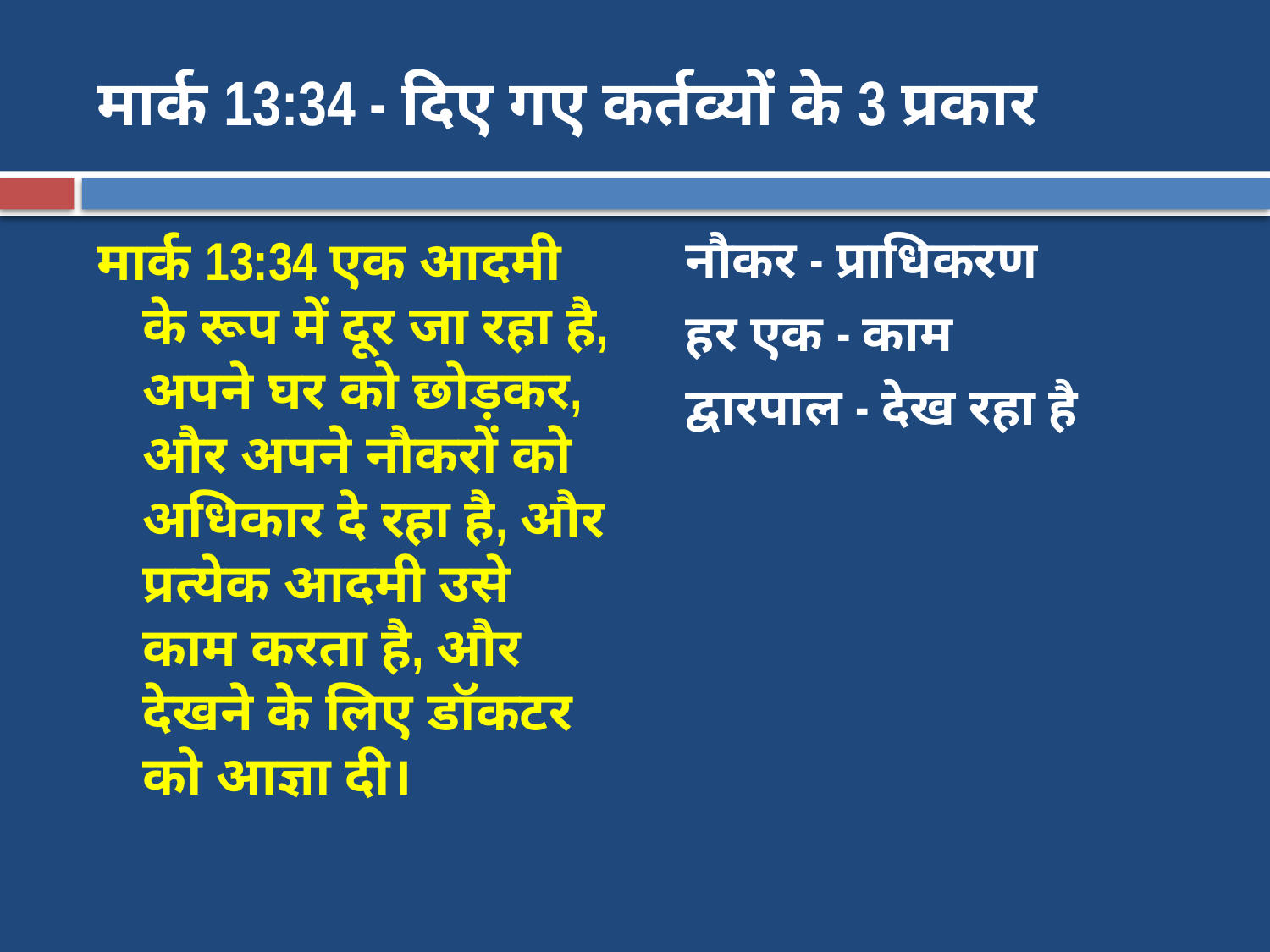

# मार्क 13:34 - दिए गए कर्तव्यों के 3 प्रकार
मार्क 13:34 एक आदमी के रूप में दूर जा रहा है, अपने घर को छोड़कर, और अपने नौकरों को अधिकार दे रहा है, और प्रत्येक आदमी उसे काम करता है, और देखने के लिए डॉकटर को आज्ञा दी।
नौकर - प्राधिकरण
हर एक - काम
द्वारपाल - देख रहा है